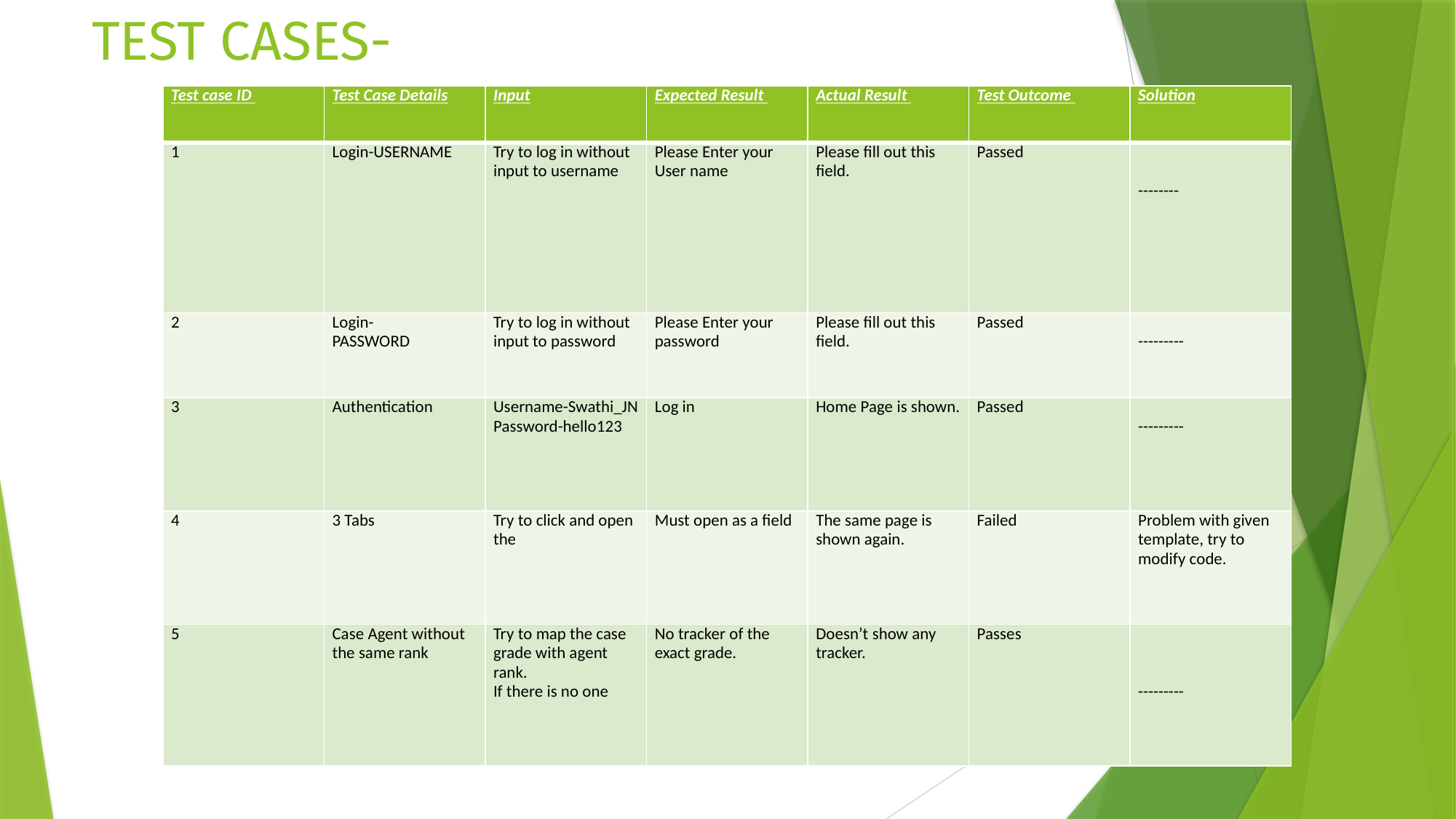

# TEST CASES-
| Test case ID | Test Case Details | Input | Expected Result | Actual Result | Test Outcome | Solution |
| --- | --- | --- | --- | --- | --- | --- |
| 1 | Login-USERNAME | Try to log in without input to username | Please Enter your User name | Please fill out this field. | Passed | -------- |
| 2 | Login- PASSWORD | Try to log in without input to password | Please Enter your password | Please fill out this field. | Passed | --------- |
| 3 | Authentication | Username-Swathi\_JN Password-hello123 | Log in | Home Page is shown. | Passed | --------- |
| 4 | 3 Tabs | Try to click and open the | Must open as a field | The same page is shown again. | Failed | Problem with given template, try to modify code. |
| 5 | Case Agent without the same rank | Try to map the case grade with agent rank. If there is no one | No tracker of the exact grade. | Doesn’t show any tracker. | Passes | --------- |